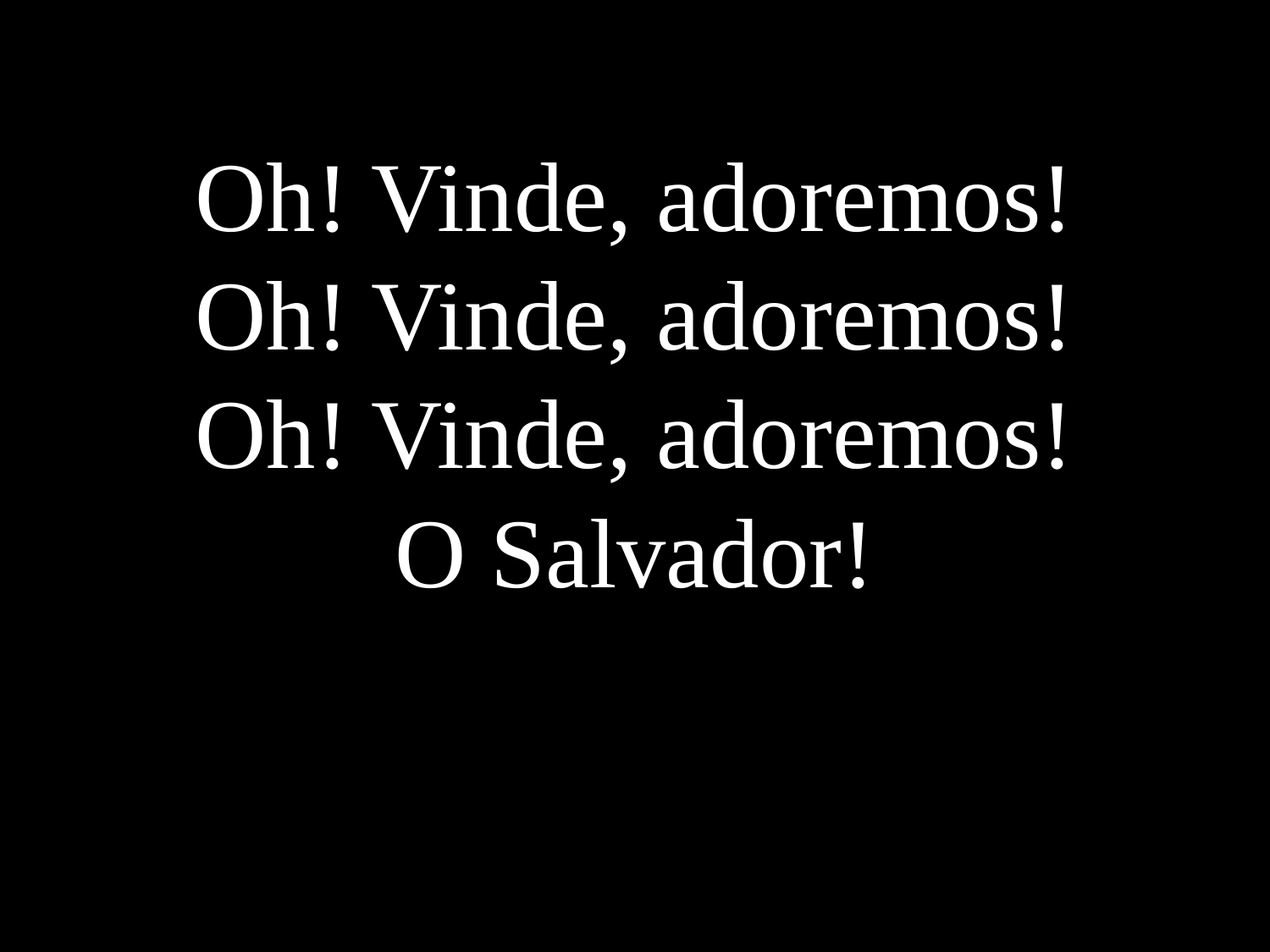

Oh! Vinde, adoremos!
Oh! Vinde, adoremos!
Oh! Vinde, adoremos!
O Salvador!